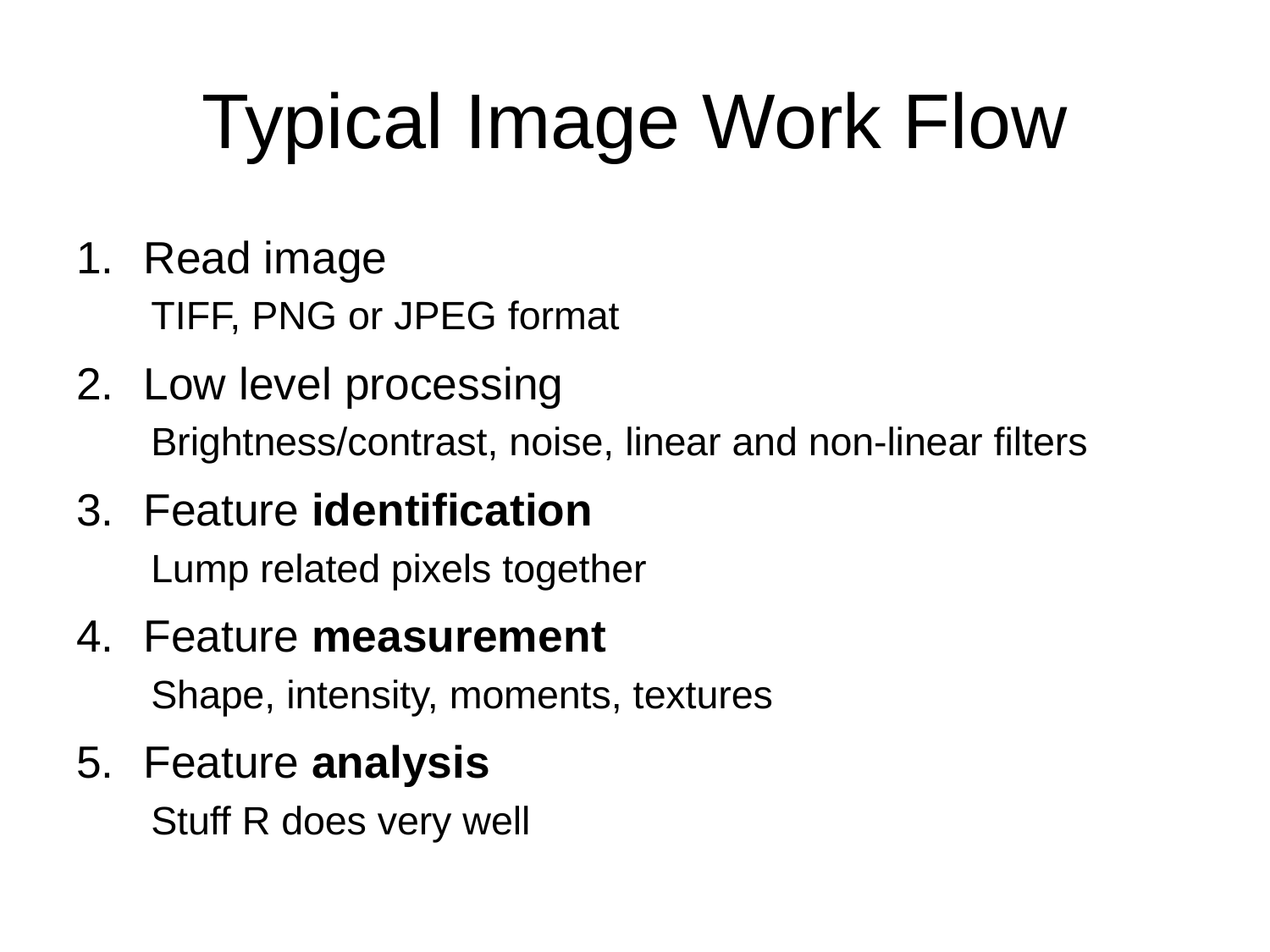

# Typical Image Work Flow
Read image
TIFF, PNG or JPEG format
Low level processing
Brightness/contrast, noise, linear and non-linear filters
Feature identification
Lump related pixels together
Feature measurement
Shape, intensity, moments, textures
Feature analysis
Stuff R does very well